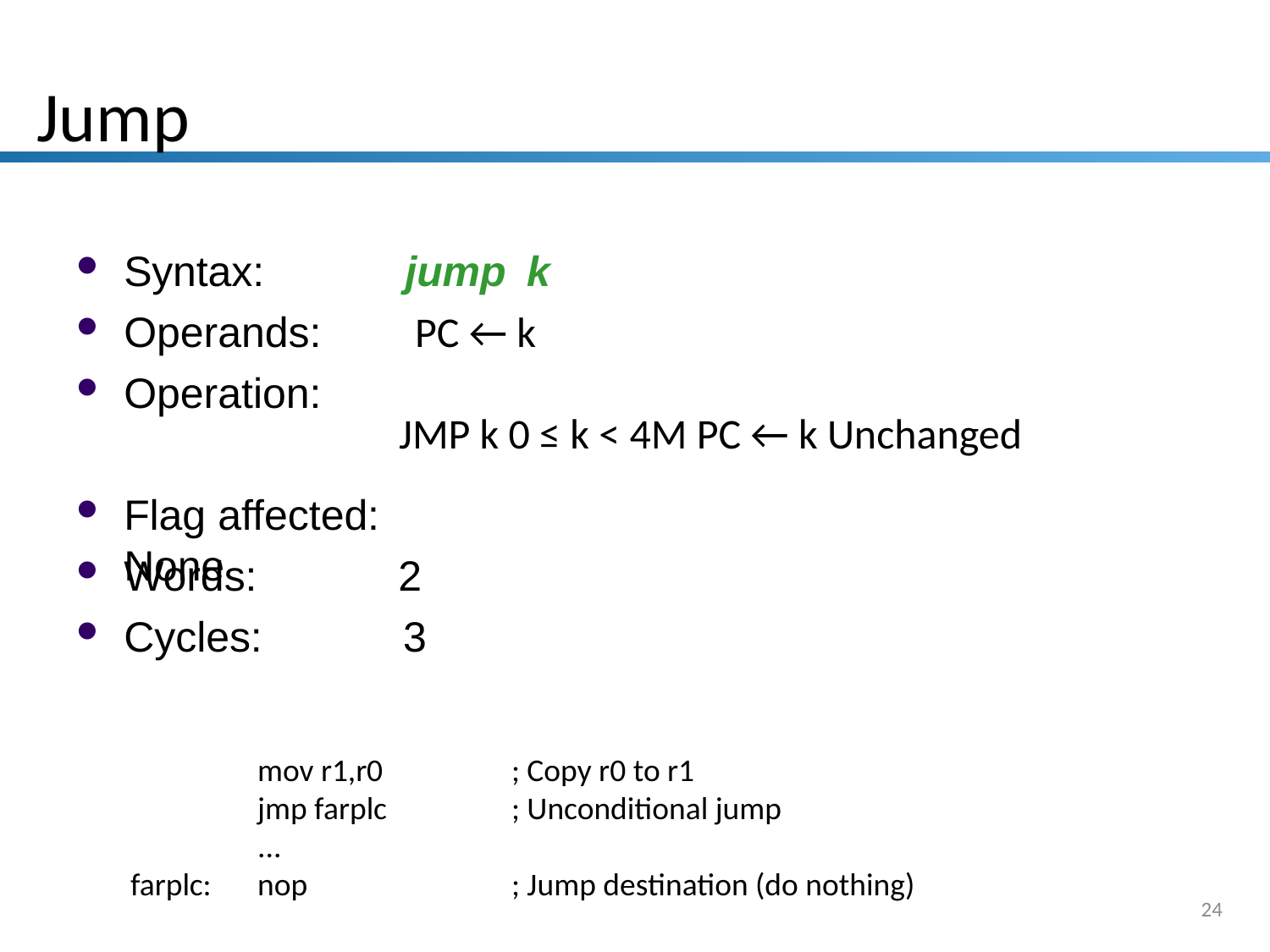

# Jump
Syntax:
Operands:
Operation:
jump	k
PC ← k

JMP k 0 ≤ k < 4M PC ← k Unchanged
Flag affected:	None
Words:
Cycles:
2
3
	mov r1,r0 	; Copy r0 to r1
	jmp farplc 	; Unconditional jump
	...
farplc:	nop 		; Jump destination (do nothing)
24